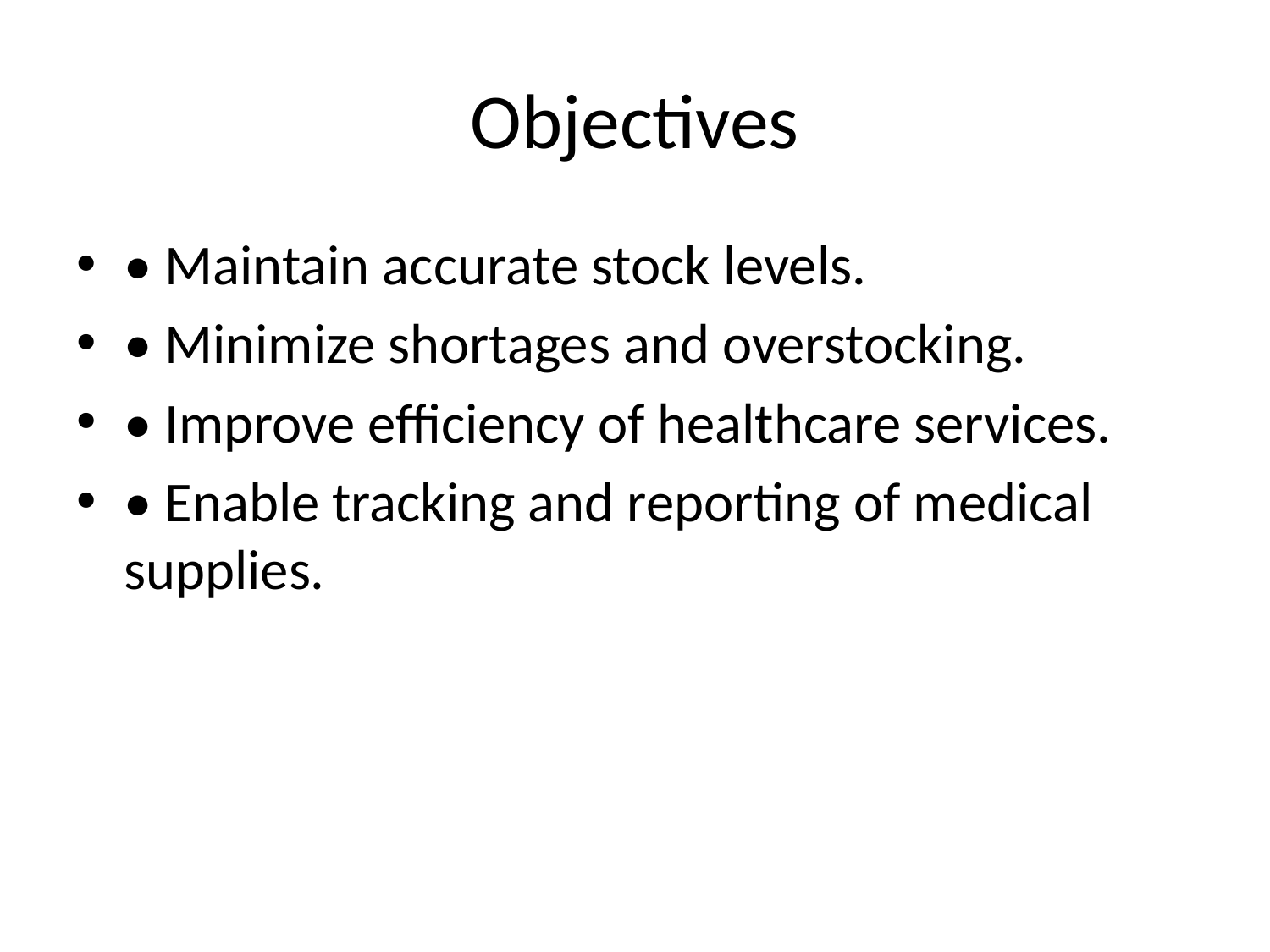

# Objectives
• Maintain accurate stock levels.
• Minimize shortages and overstocking.
• Improve efficiency of healthcare services.
• Enable tracking and reporting of medical supplies.